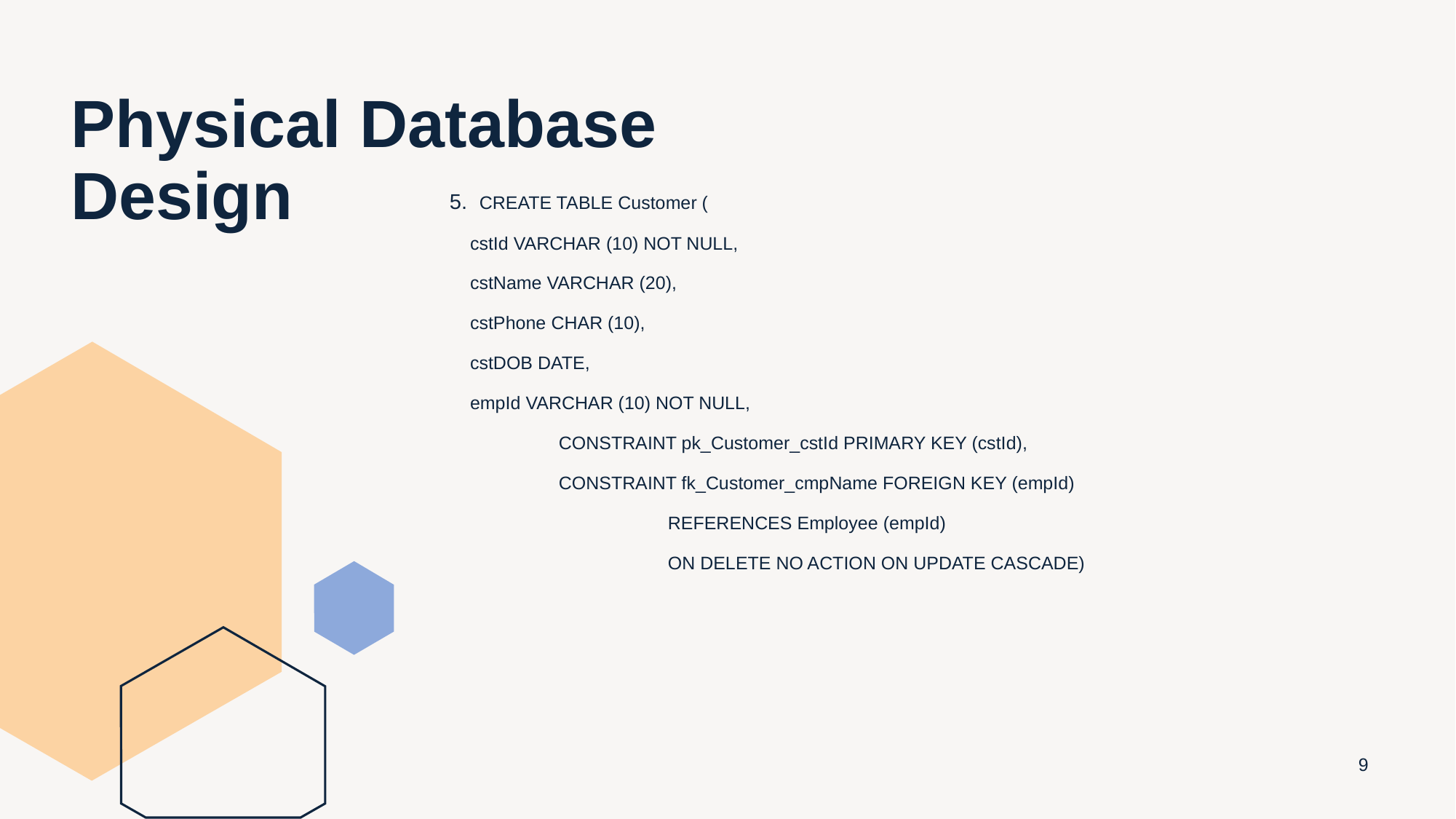

# Physical Database Design
5.  CREATE TABLE Customer (
    cstId VARCHAR (10) NOT NULL,
    cstName VARCHAR (20),
    cstPhone CHAR (10),
    cstDOB DATE,
    empId VARCHAR (10) NOT NULL,
	CONSTRAINT pk_Customer_cstId PRIMARY KEY (cstId),
	CONSTRAINT fk_Customer_cmpName FOREIGN KEY (empId)
		REFERENCES Employee (empId)
		ON DELETE NO ACTION ON UPDATE CASCADE)

9